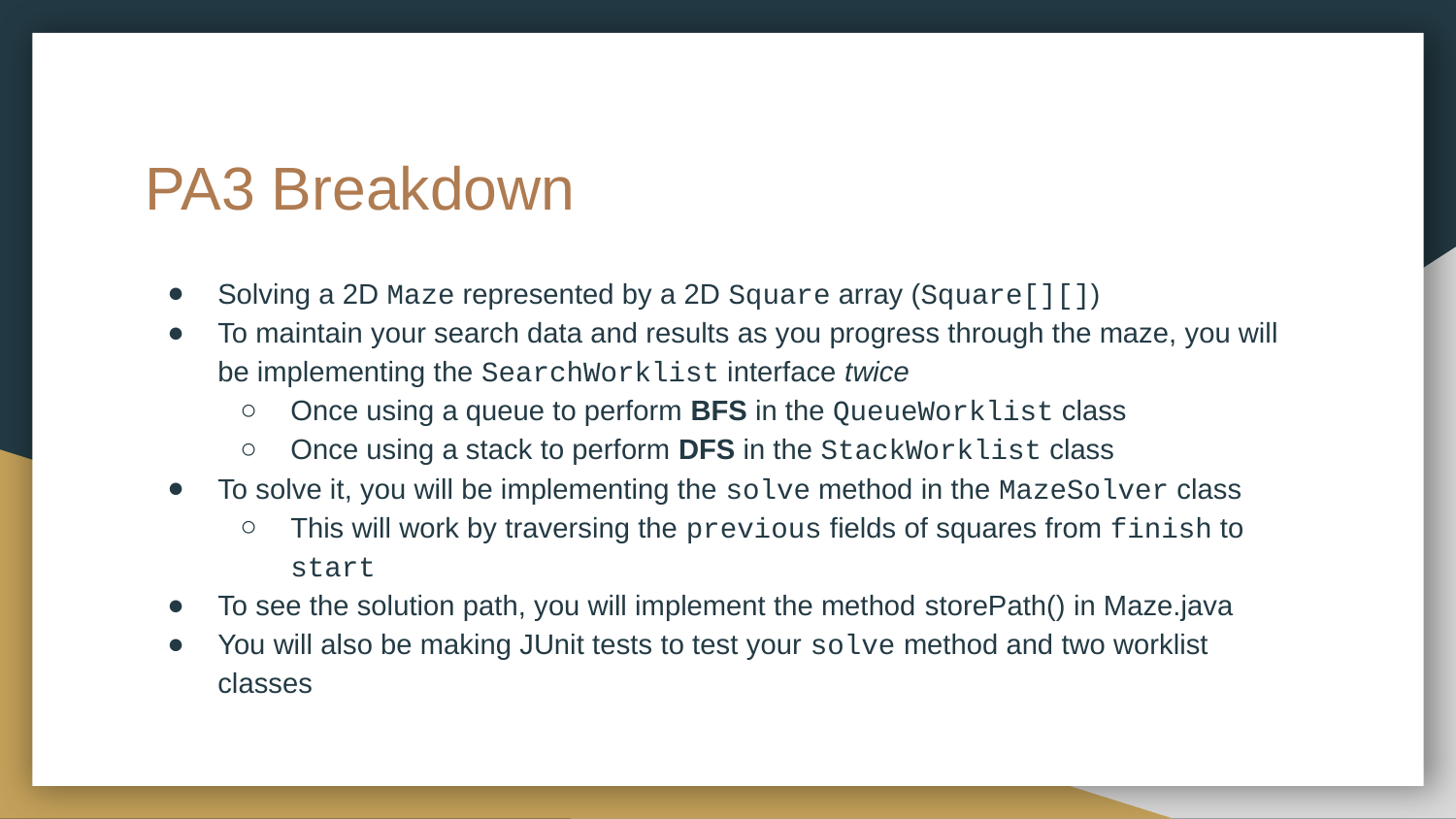

# PA3 Breakdown
Solving a 2D Maze represented by a 2D Square array (Square[][])
To maintain your search data and results as you progress through the maze, you will be implementing the SearchWorklist interface twice
Once using a queue to perform BFS in the QueueWorklist class
Once using a stack to perform DFS in the StackWorklist class
To solve it, you will be implementing the solve method in the MazeSolver class
This will work by traversing the previous fields of squares from finish to start
To see the solution path, you will implement the method storePath() in Maze.java
You will also be making JUnit tests to test your solve method and two worklist classes